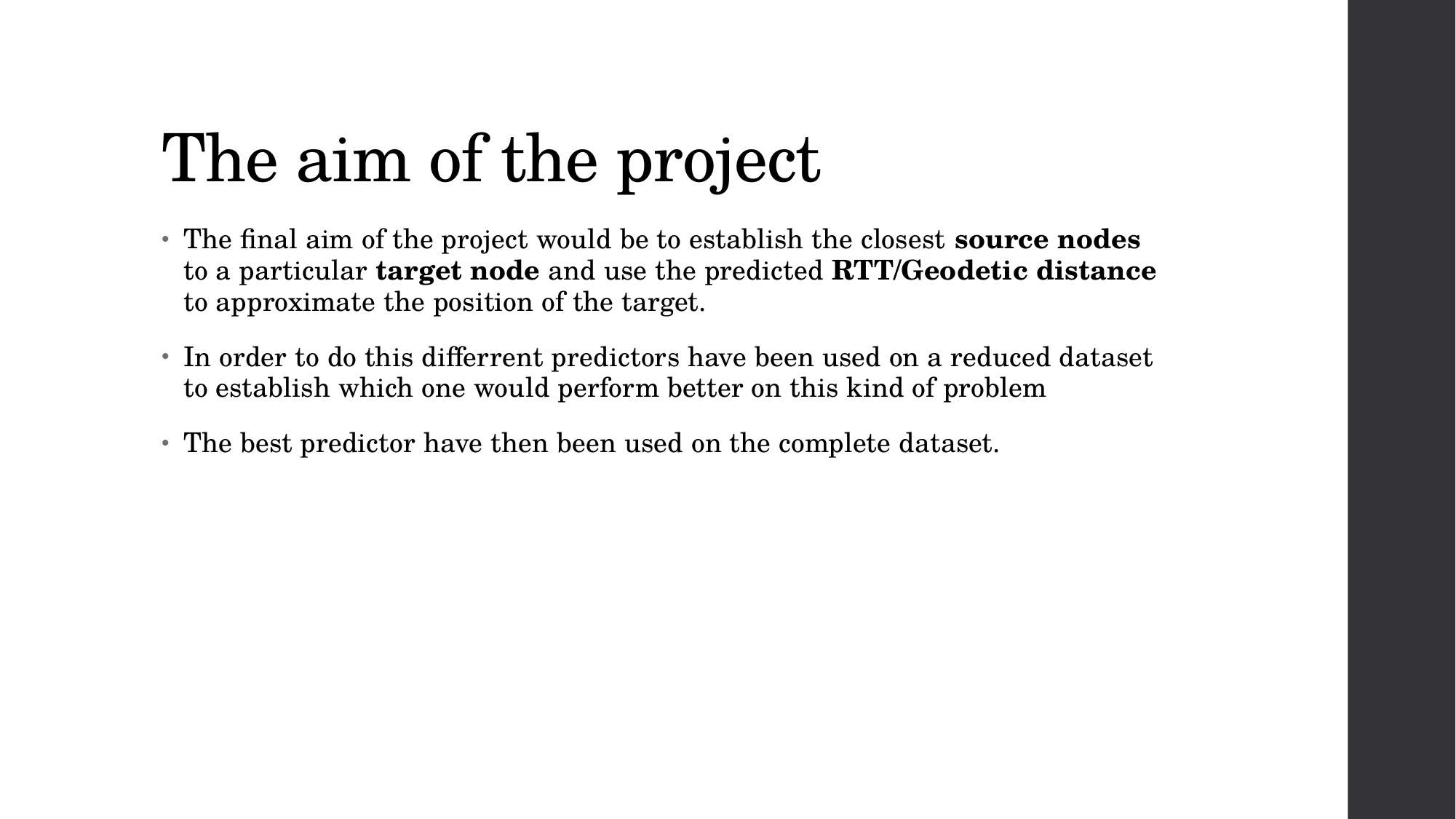

# The aim of the project
The final aim of the project would be to establish the closest source nodes to a particular target node and use the predicted RTT/Geodetic distance to approximate the position of the target.
In order to do this differrent predictors have been used on a reduced dataset to establish which one would perform better on this kind of problem
The best predictor have then been used on the complete dataset.